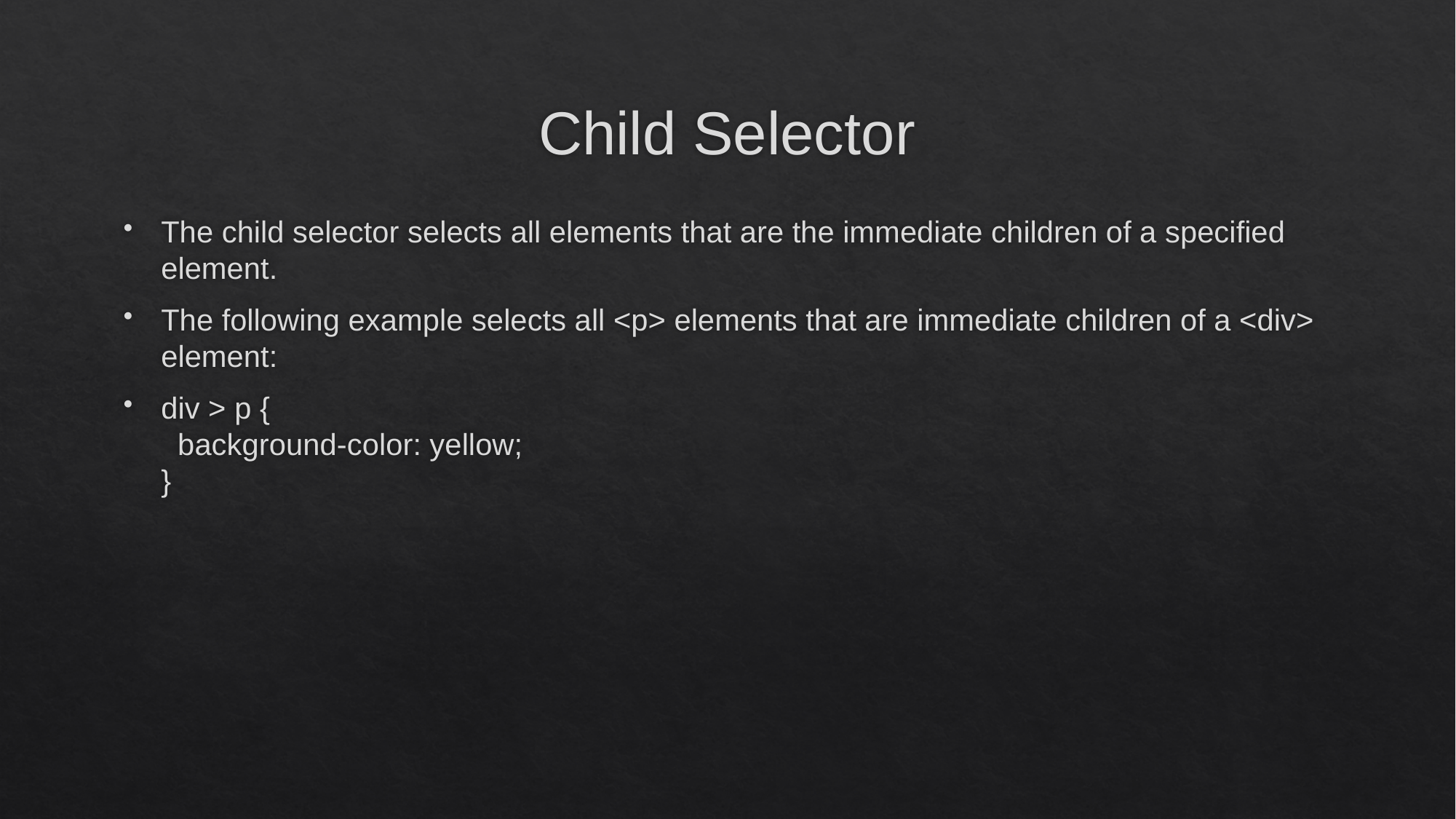

# Child Selector
The child selector selects all elements that are the immediate children of a specified element.
The following example selects all <p> elements that are immediate children of a <div> element:
div > p {
  background-color: yellow;
}